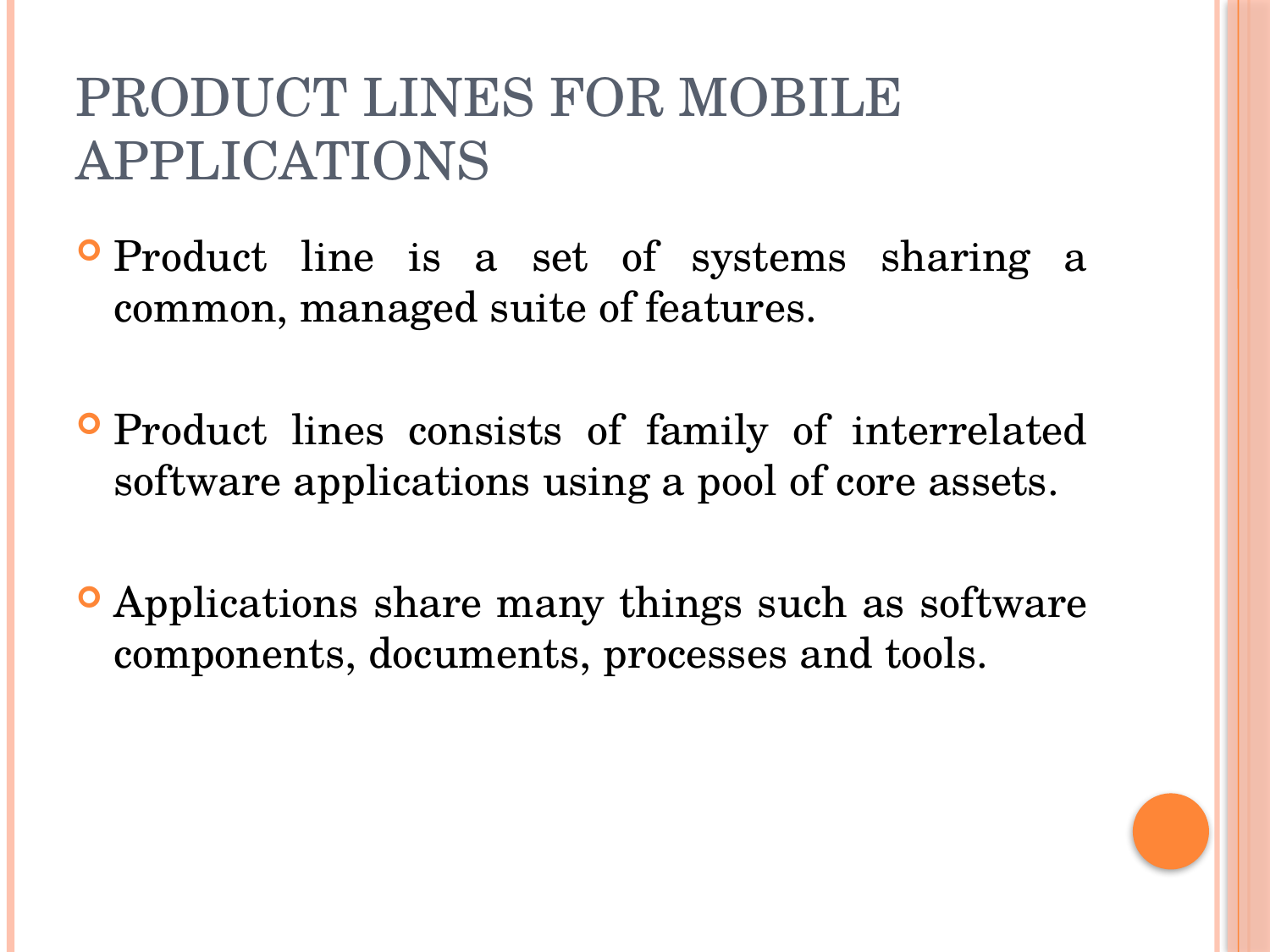

# Product Lines for Mobile Applications
Product line is a set of systems sharing a common, managed suite of features.

Product lines consists of family of interrelated software applications using a pool of core assets.

Applications share many things such as software components, documents, processes and tools.